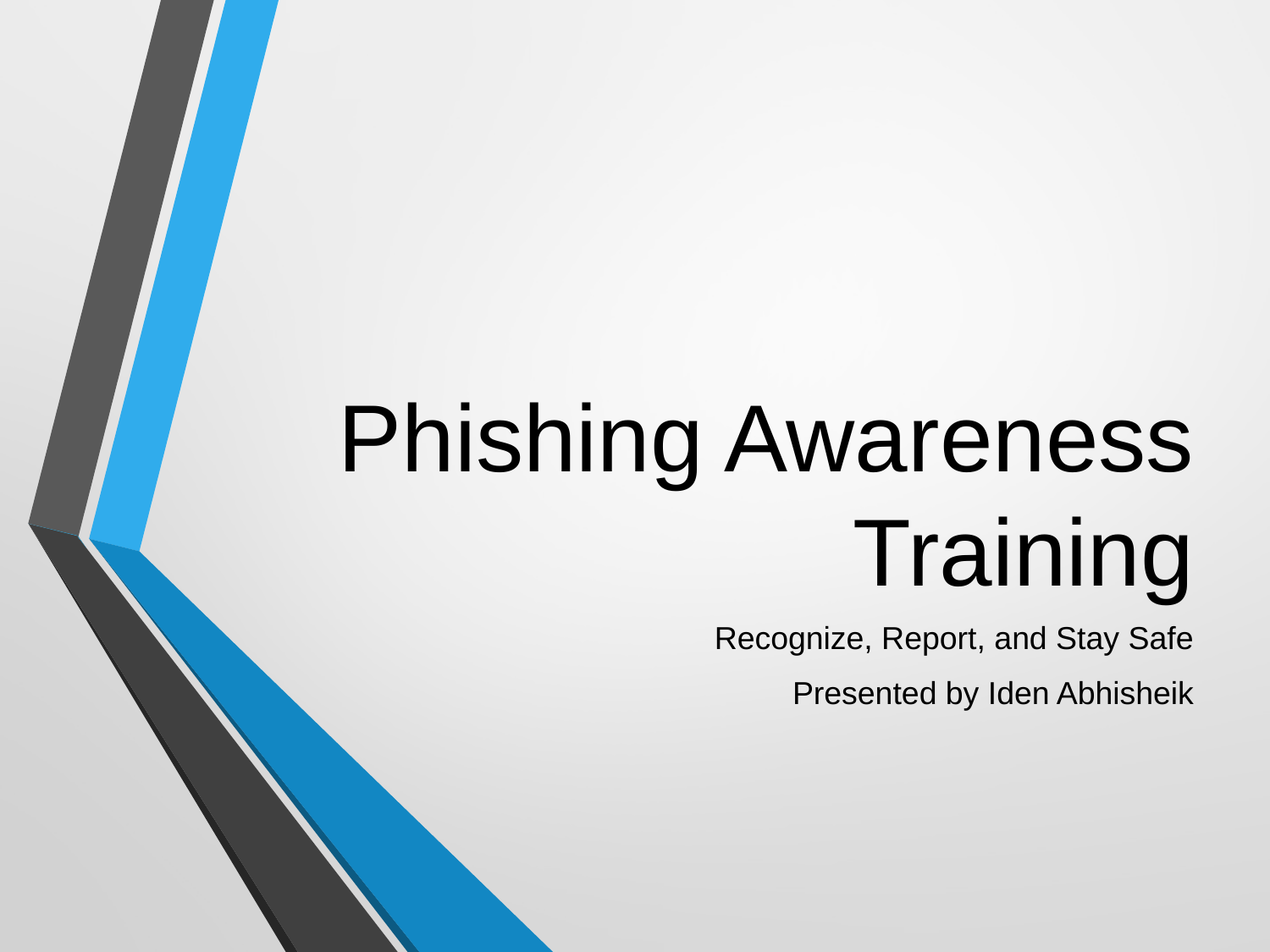

# Phishing Awareness Training
Recognize, Report, and Stay Safe
Presented by Iden Abhisheik